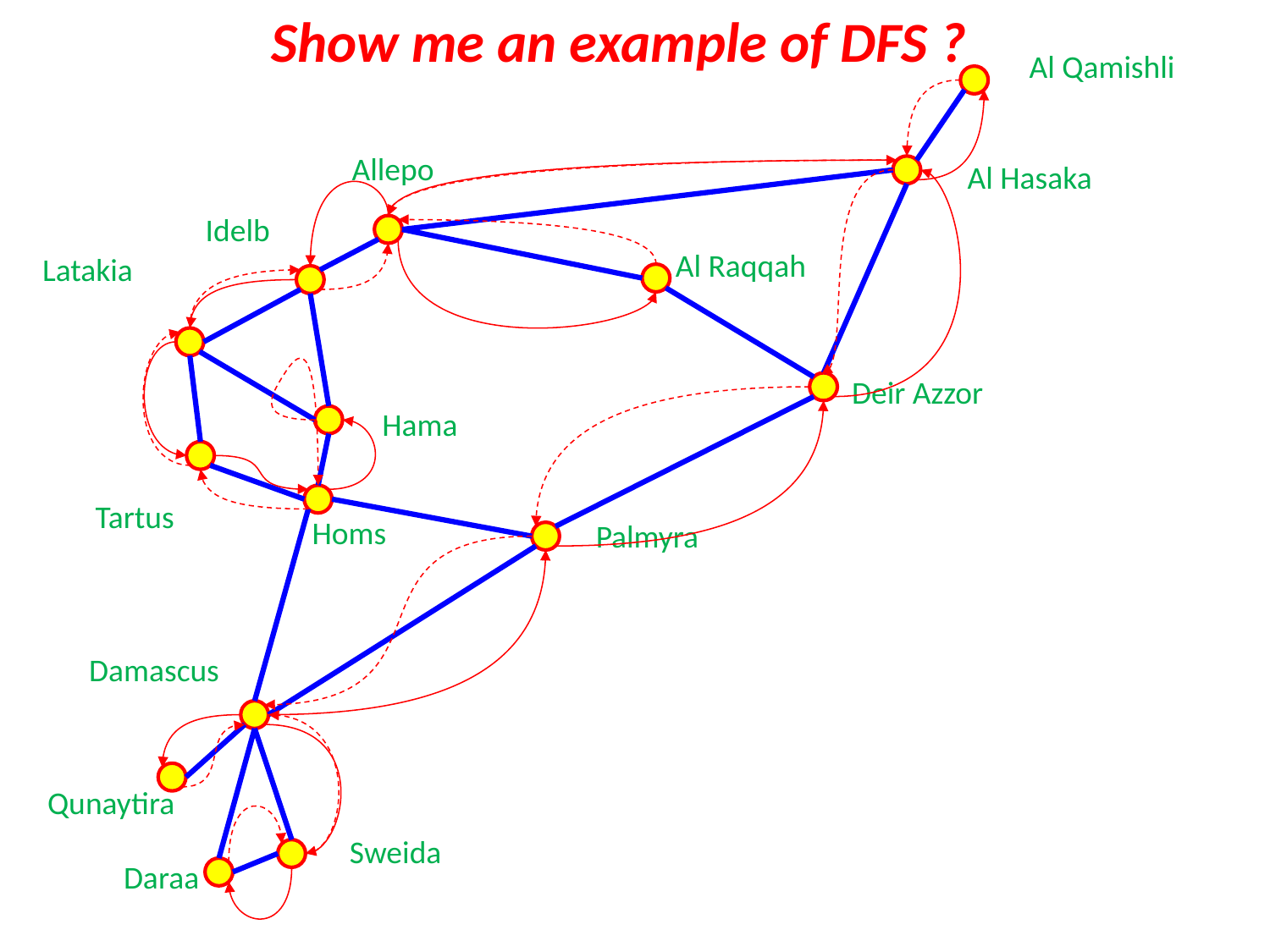

Show me an example of DFS ?
Al Qamishli

Allepo
Al Hasaka

Idelb

Al Raqqah
Latakia

Deir Azzor

Hama

Tartus
Homs
Palmyra

Damascus

Qunaytira
Sweida

Daraa